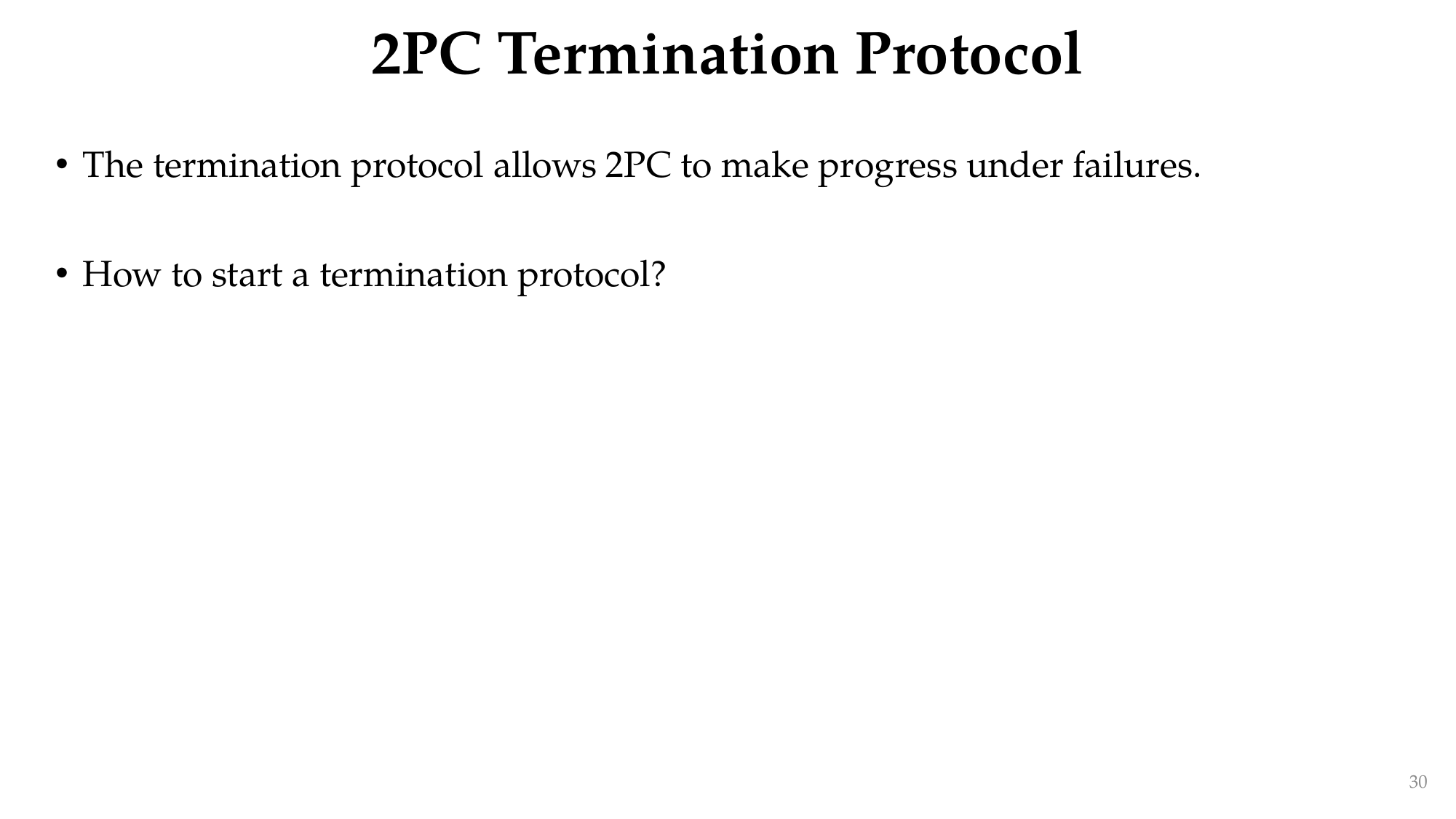

# 2PC Termination Protocol
The termination protocol allows 2PC to make progress under failures.

How to start a termination protocol?

30